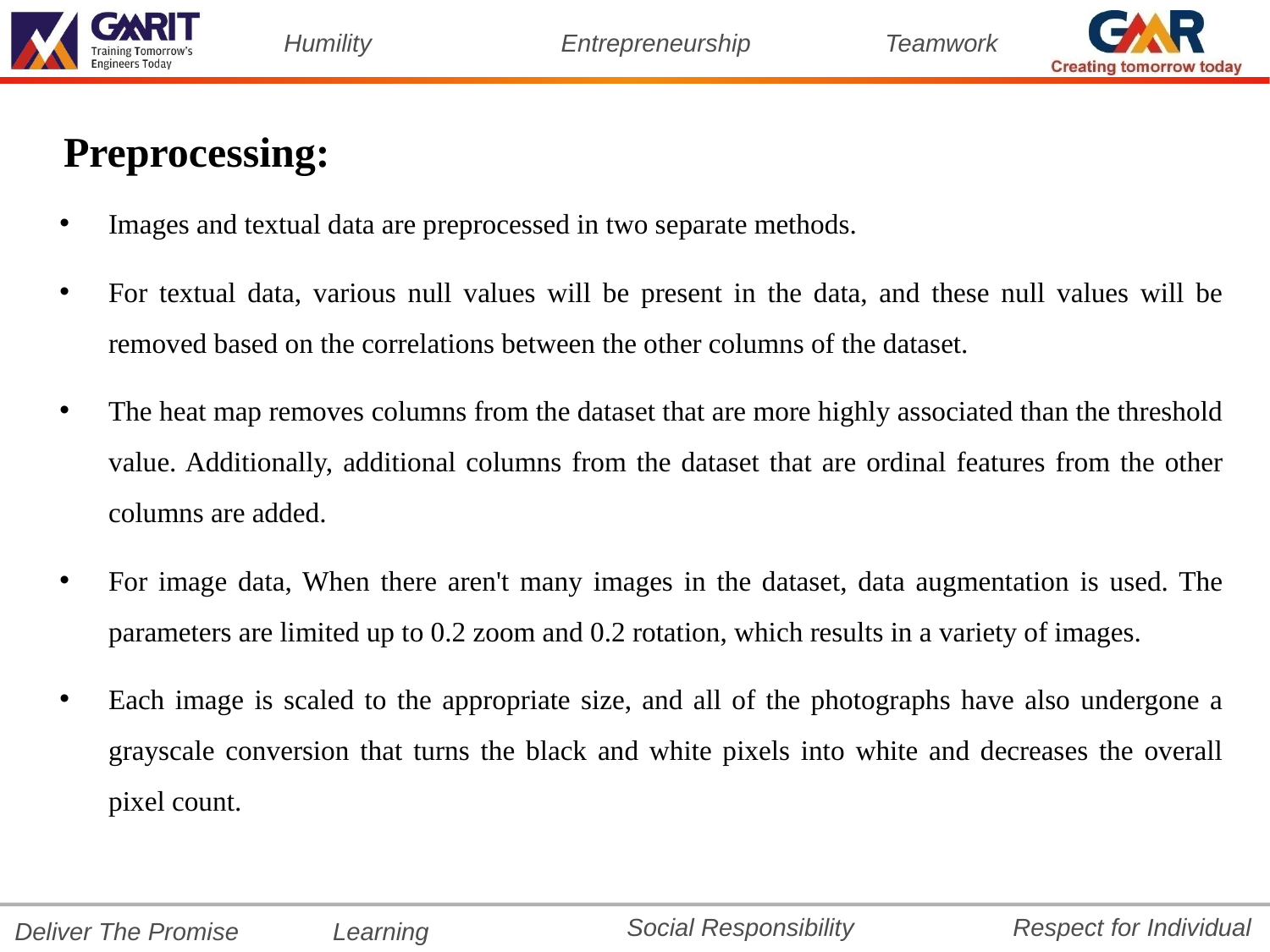

# Preprocessing:
Images and textual data are preprocessed in two separate methods.
For textual data, various null values will be present in the data, and these null values will be removed based on the correlations between the other columns of the dataset.
The heat map removes columns from the dataset that are more highly associated than the threshold value. Additionally, additional columns from the dataset that are ordinal features from the other columns are added.
For image data, When there aren't many images in the dataset, data augmentation is used. The parameters are limited up to 0.2 zoom and 0.2 rotation, which results in a variety of images.
Each image is scaled to the appropriate size, and all of the photographs have also undergone a grayscale conversion that turns the black and white pixels into white and decreases the overall pixel count.